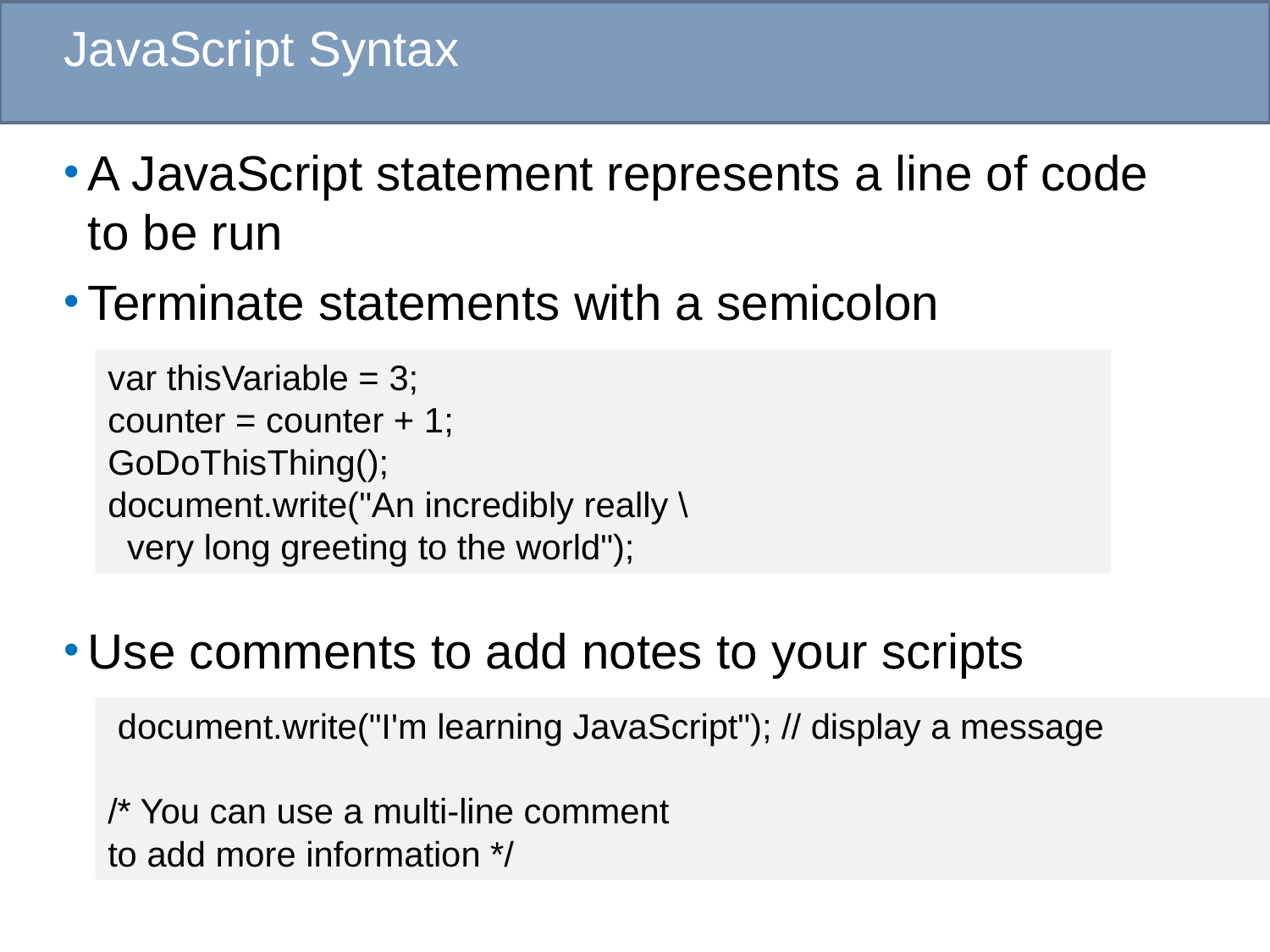

# JavaScript Syntax
A JavaScript statement represents a line of code to be run
Terminate statements with a semicolon

Use comments to add notes to your scripts
var thisVariable = 3;
counter = counter + 1;
GoDoThisThing();
document.write("An incredibly really \
  very long greeting to the world");
 document.write("I'm learning JavaScript"); // display a message

/* You can use a multi-line comment
to add more information */